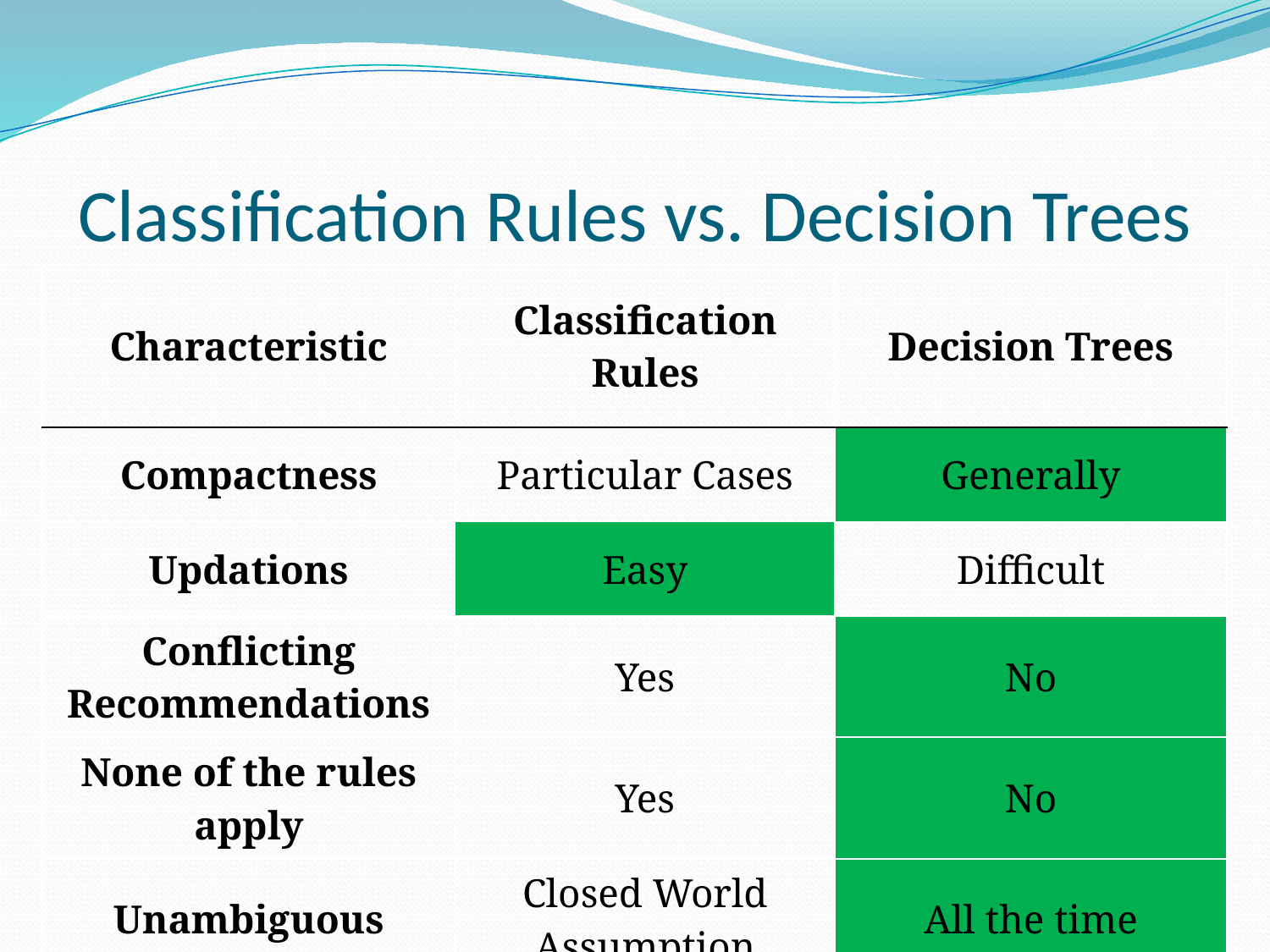

# Classification Rules vs. Decision Trees
| Characteristic | Classification Rules | Decision Trees |
| --- | --- | --- |
| Compactness | Particular Cases | Generally |
| Updations | Easy | Difficult |
| Conflicting Recommendations | Yes | No |
| None of the rules apply | Yes | No |
| Unambiguous | Closed World Assumption | All the time |